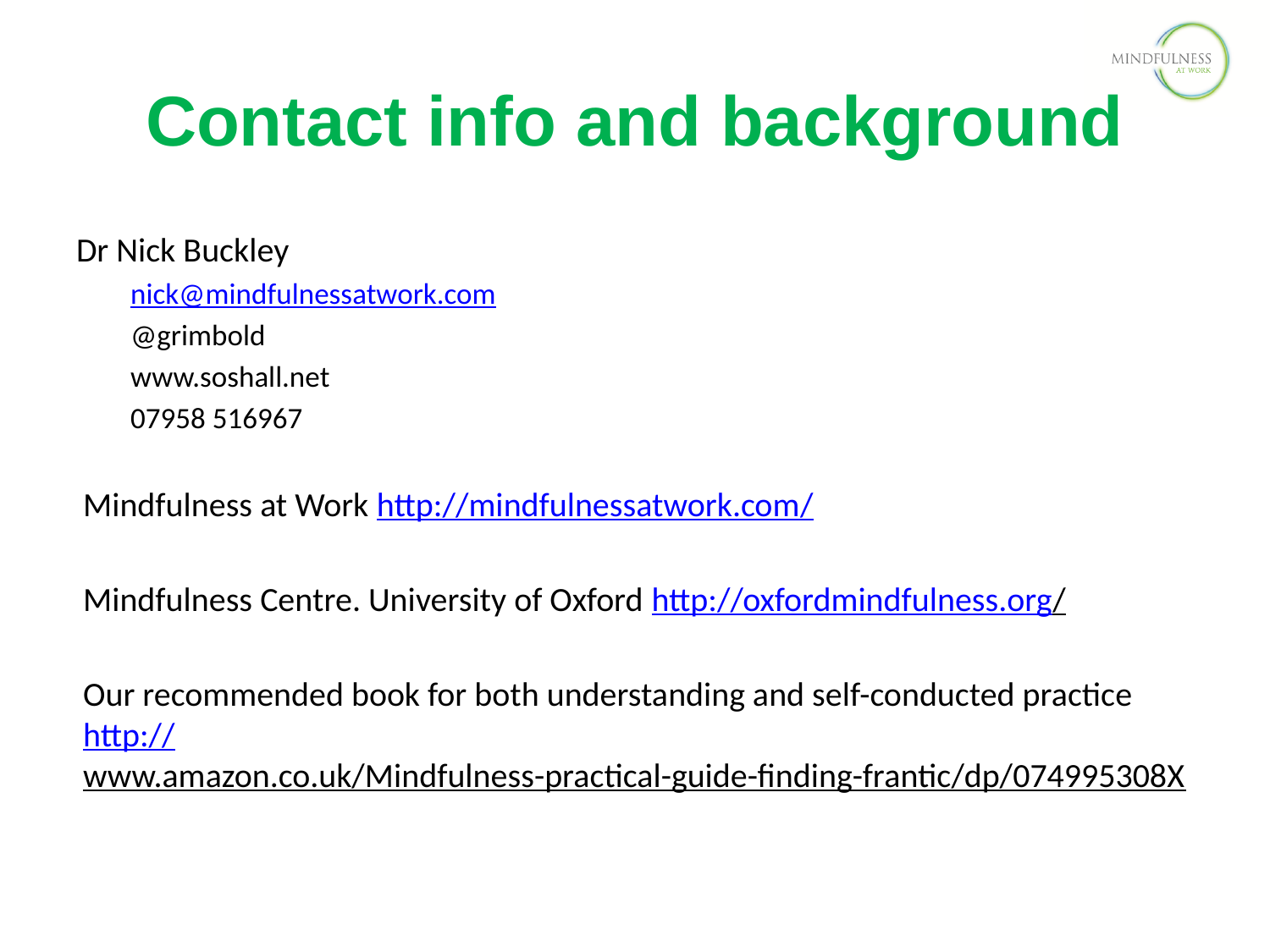

Contact info and background
Dr Nick Buckley
nick@mindfulnessatwork.com
@grimbold
www.soshall.net
07958 516967

Mindfulness at Work http://mindfulnessatwork.com/

Mindfulness Centre. University of Oxford http://oxfordmindfulness.org/

Our recommended book for both understanding and self-conducted practice http://www.amazon.co.uk/Mindfulness-practical-guide-finding-frantic/dp/074995308X